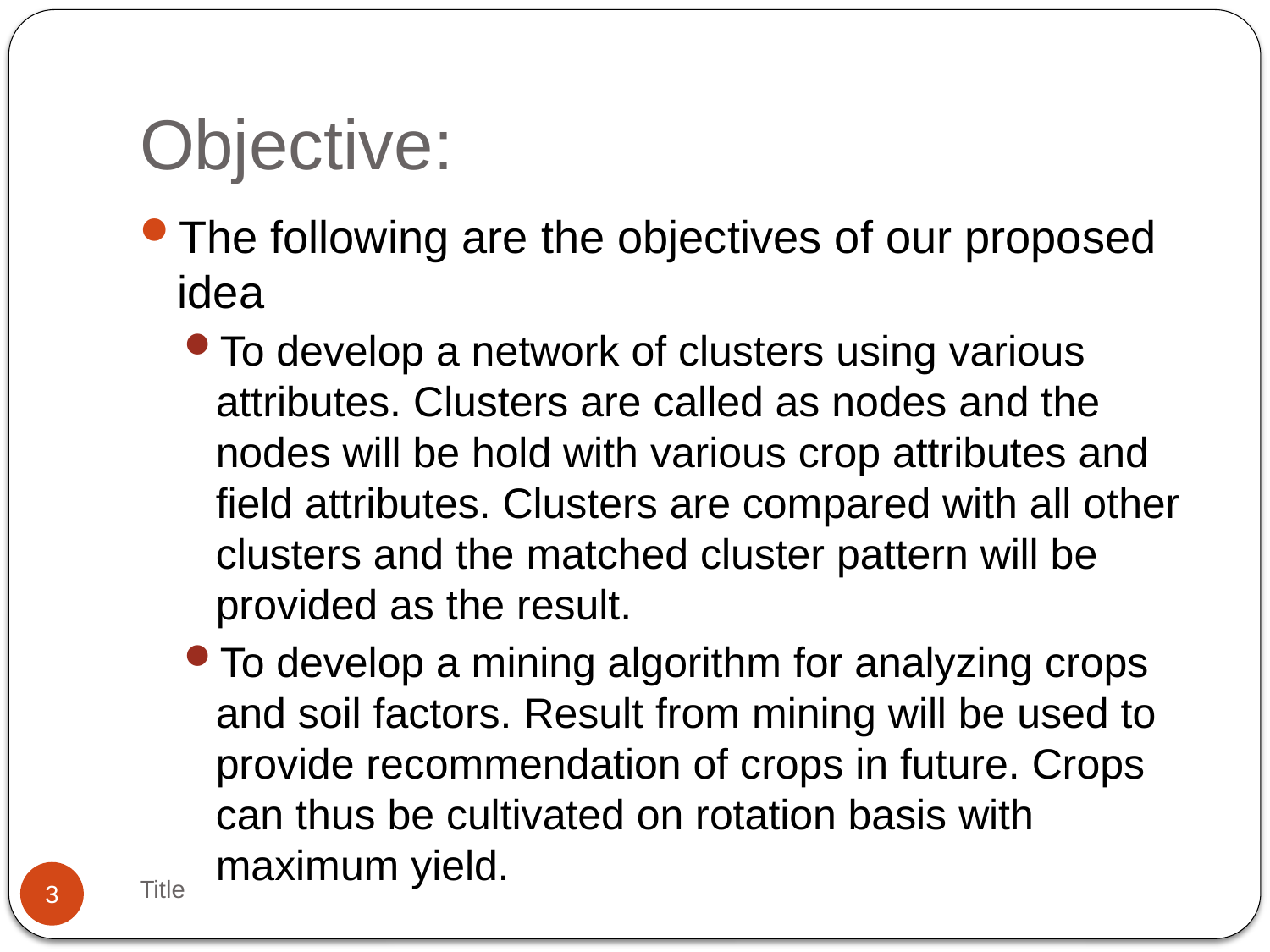

# Objective:
The following are the objectives of our proposed idea
To develop a network of clusters using various attributes. Clusters are called as nodes and the nodes will be hold with various crop attributes and field attributes. Clusters are compared with all other clusters and the matched cluster pattern will be provided as the result.
To develop a mining algorithm for analyzing crops and soil factors. Result from mining will be used to provide recommendation of crops in future. Crops can thus be cultivated on rotation basis with maximum yield.
Title
3